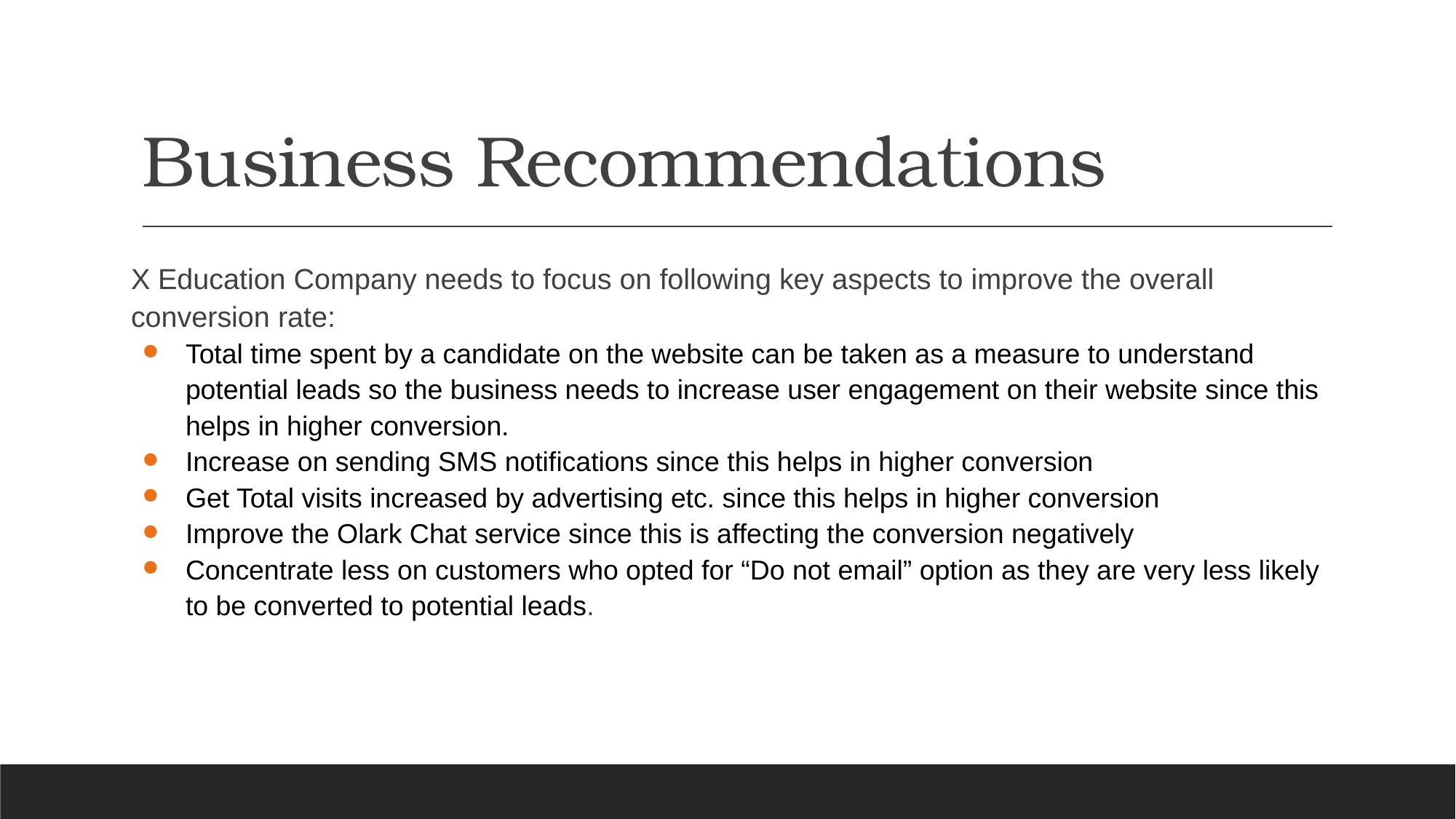

# Business Recommendations
X Education Company needs to focus on following key aspects to improve the overall conversion rate:
Total time spent by a candidate on the website can be taken as a measure to understand potential leads so the business needs to increase user engagement on their website since this helps in higher conversion.
Increase on sending SMS notifications since this helps in higher conversion
Get Total visits increased by advertising etc. since this helps in higher conversion
Improve the Olark Chat service since this is affecting the conversion negatively
Concentrate less on customers who opted for “Do not email” option as they are very less likely to be converted to potential leads.